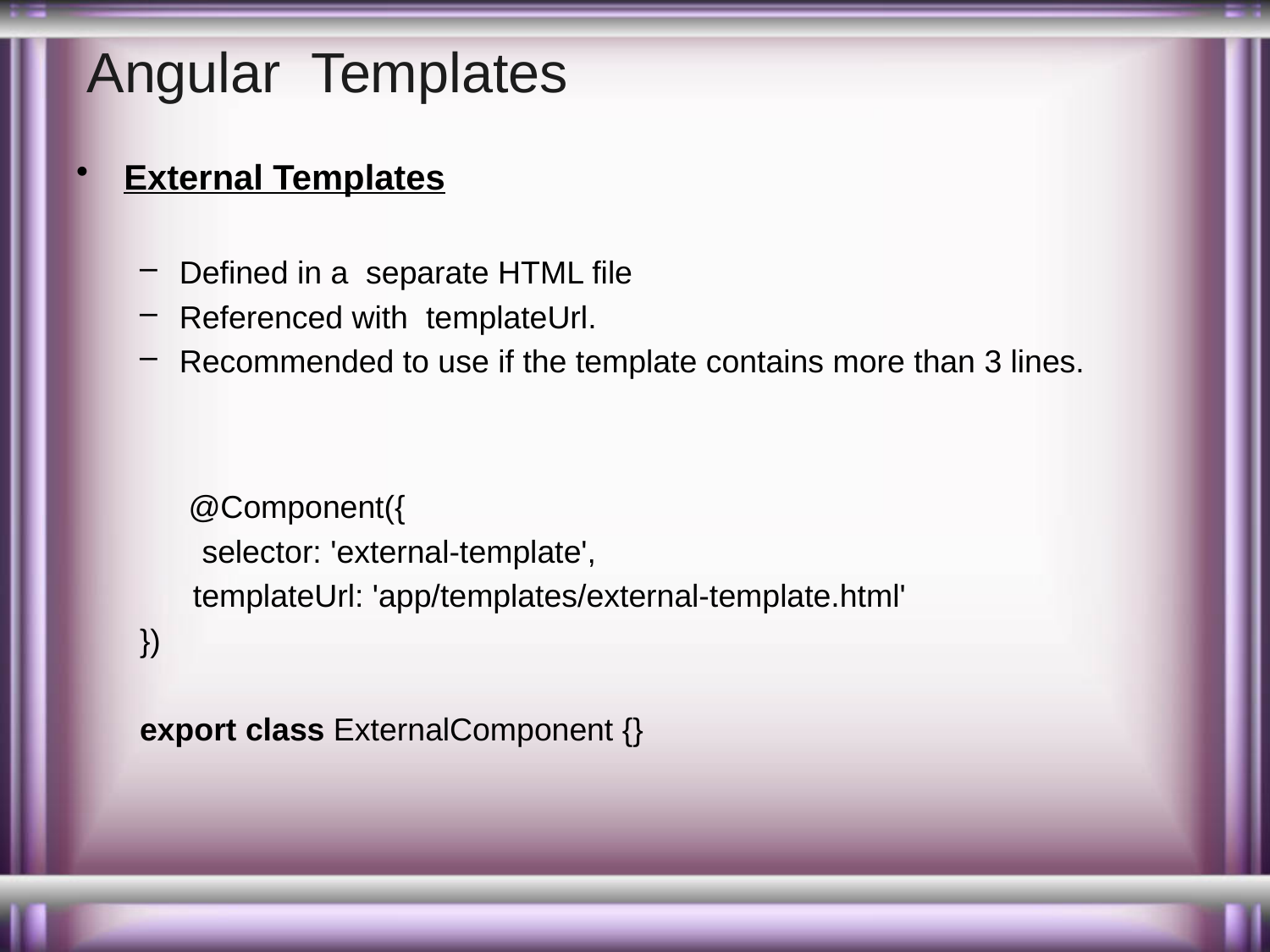

# Angular  Templates
External Templates

Defined in a  separate HTML file
Referenced with  templateUrl.
Recommended to use if the template contains more than 3 lines.

 @Component({
       selector: 'external-template',
      templateUrl: 'app/templates/external-template.html'
})

export class ExternalComponent {}